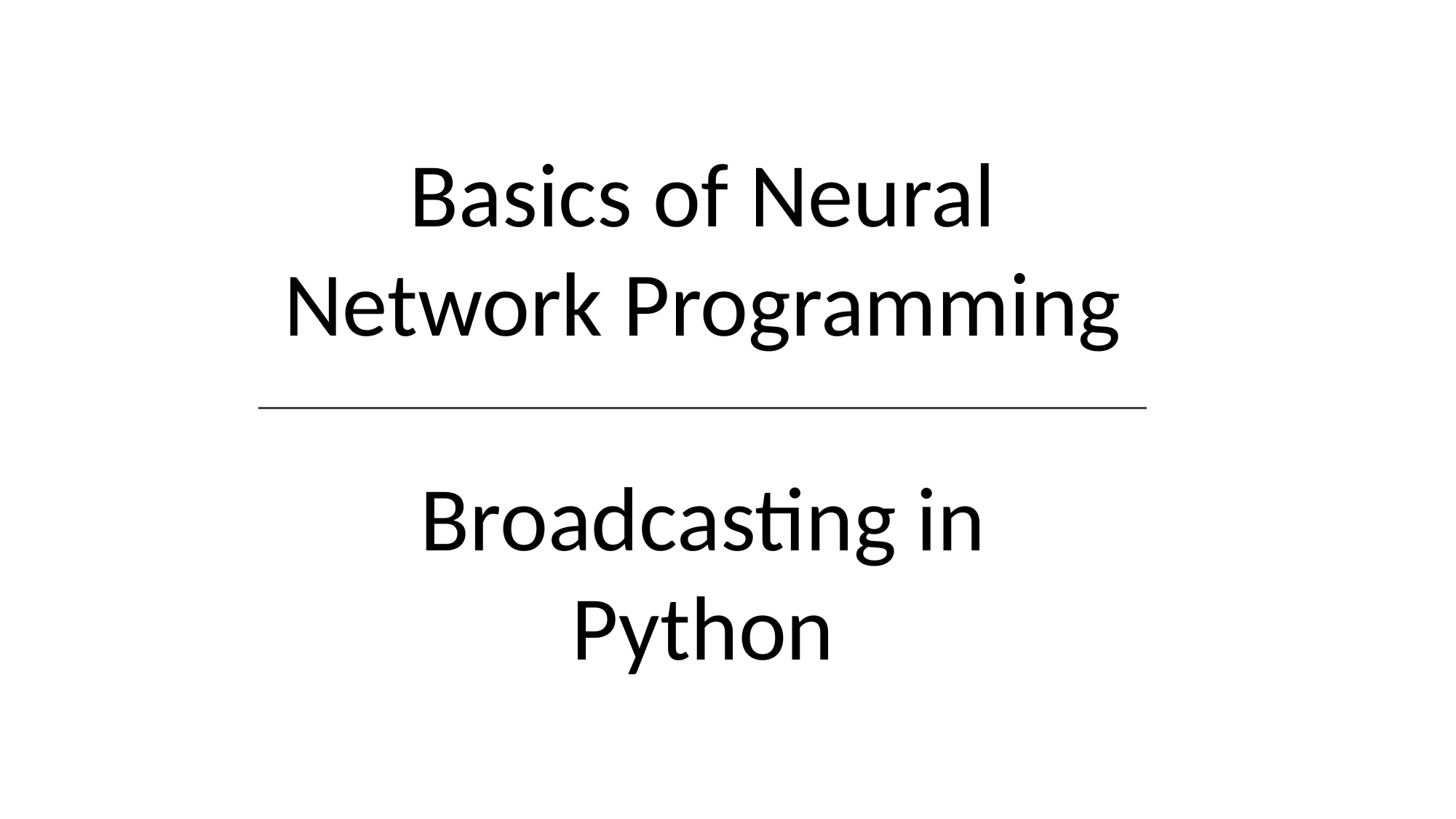

Basics of Neural Network Programming
Broadcasting in
Python